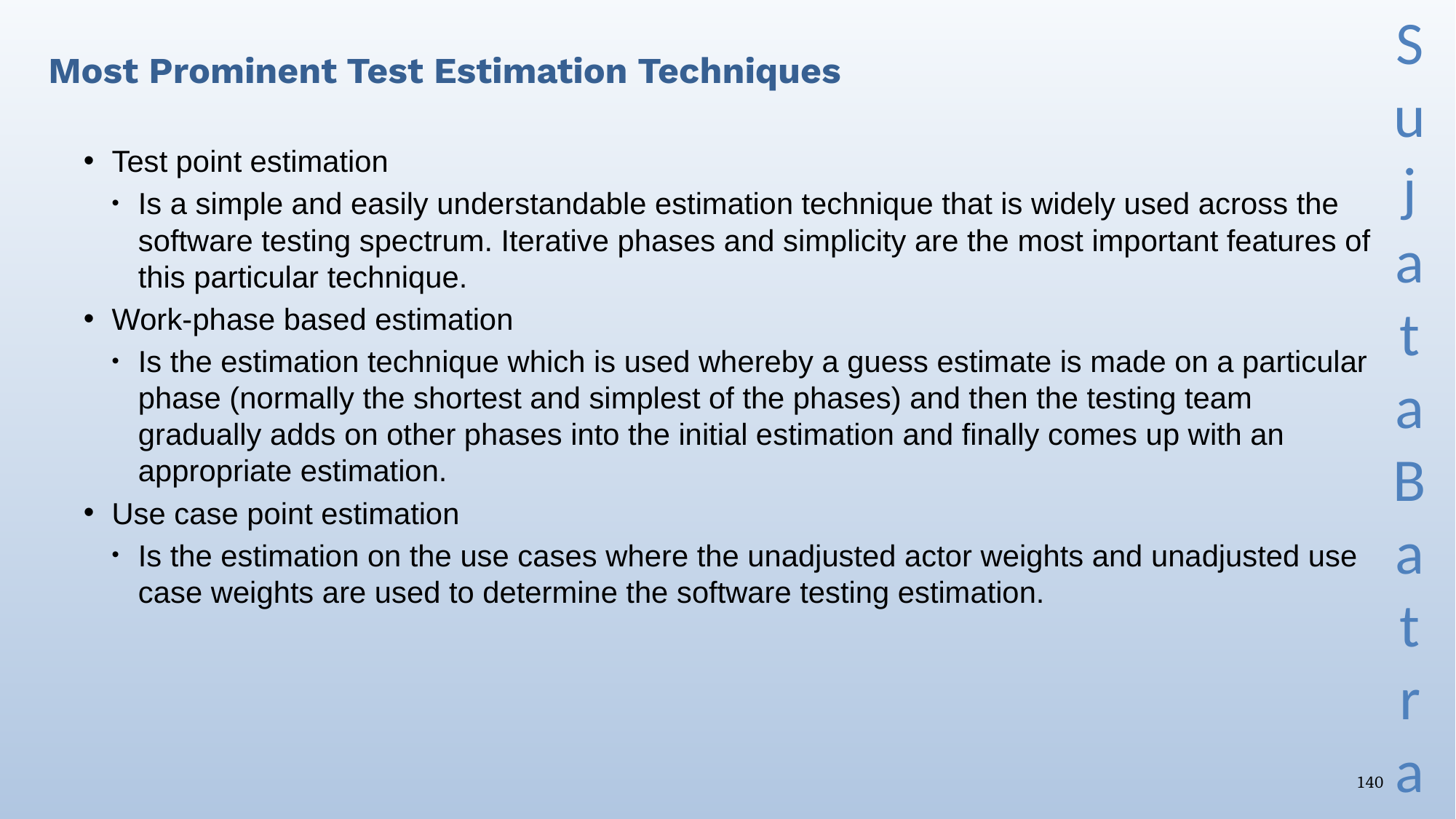

# Most Prominent Test Estimation Techniques
Test point estimation
Is a simple and easily understandable estimation technique that is widely used across the software testing spectrum. Iterative phases and simplicity are the most important features of this particular technique.
Work-phase based estimation
Is the estimation technique which is used whereby a guess estimate is made on a particular phase (normally the shortest and simplest of the phases) and then the testing team gradually adds on other phases into the initial estimation and finally comes up with an appropriate estimation.
Use case point estimation
Is the estimation on the use cases where the unadjusted actor weights and unadjusted use case weights are used to determine the software testing estimation.